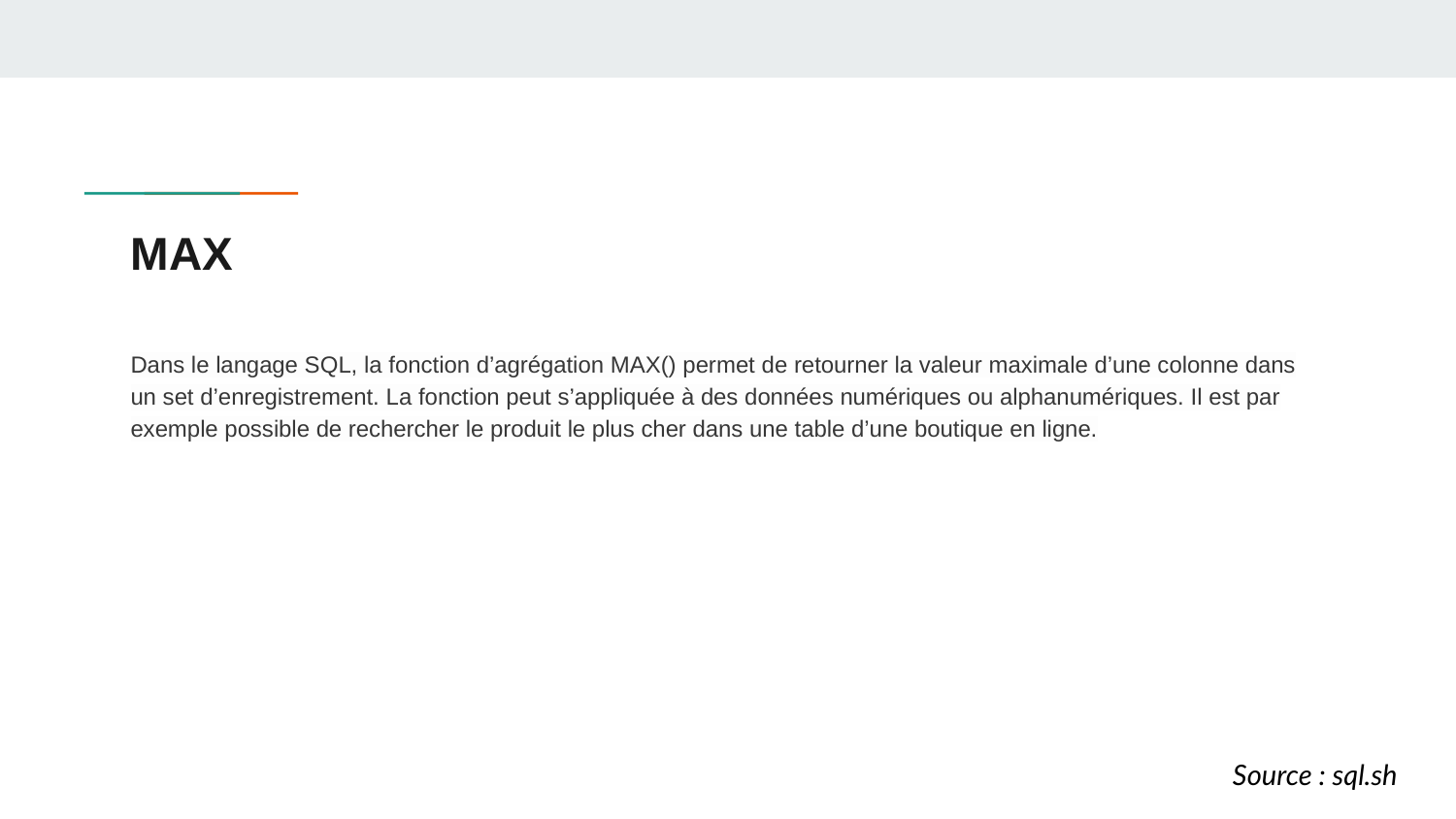

# MAX
Dans le langage SQL, la fonction d’agrégation MAX() permet de retourner la valeur maximale d’une colonne dans un set d’enregistrement. La fonction peut s’appliquée à des données numériques ou alphanumériques. Il est par exemple possible de rechercher le produit le plus cher dans une table d’une boutique en ligne.
Source : sql.sh